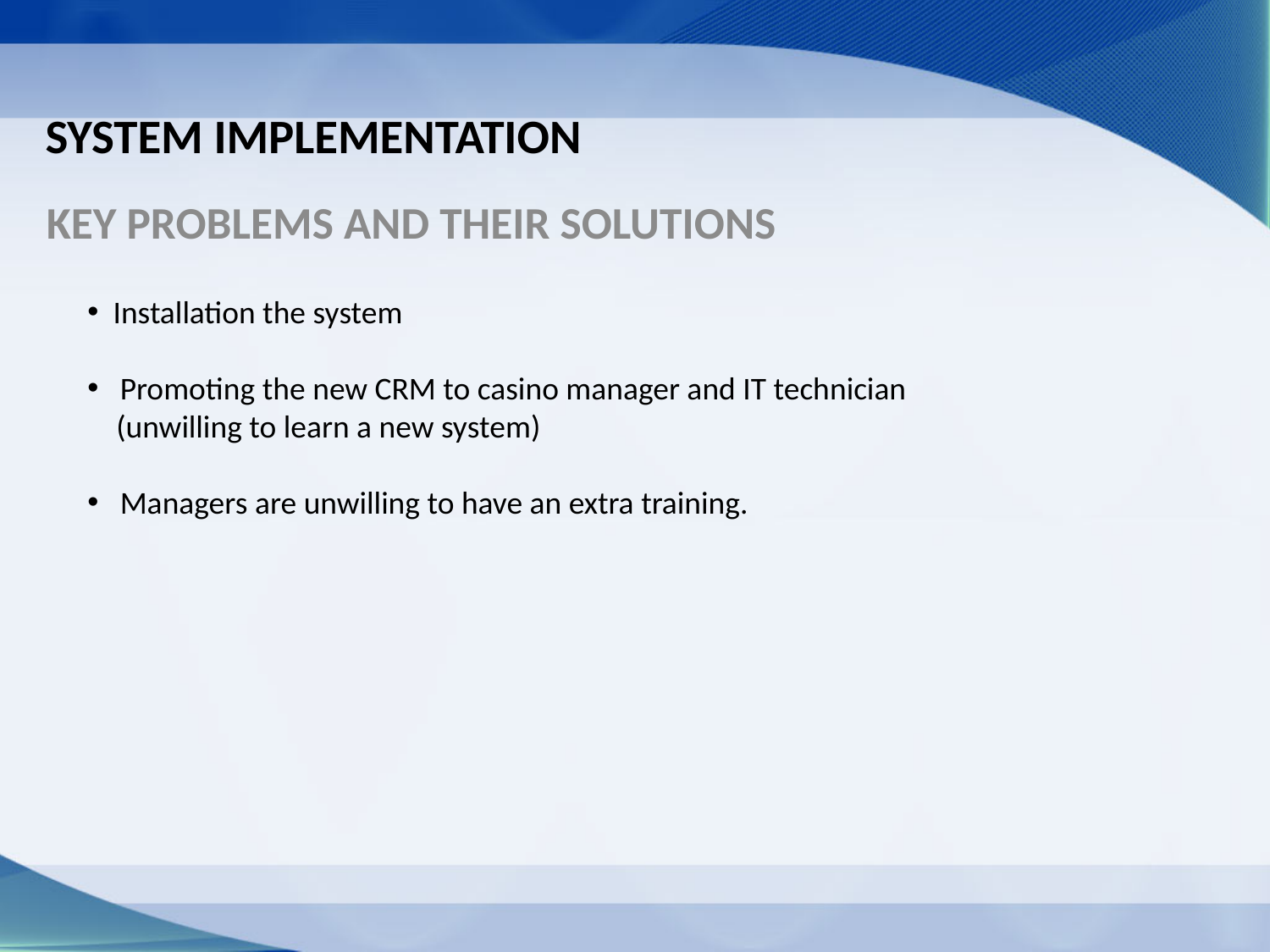

# System Implementation
Key problems and their solutions
  Installation the system

   Promoting the new CRM to casino manager and IT technician
    (unwilling to learn a new system)

   Managers are unwilling to have an extra training.